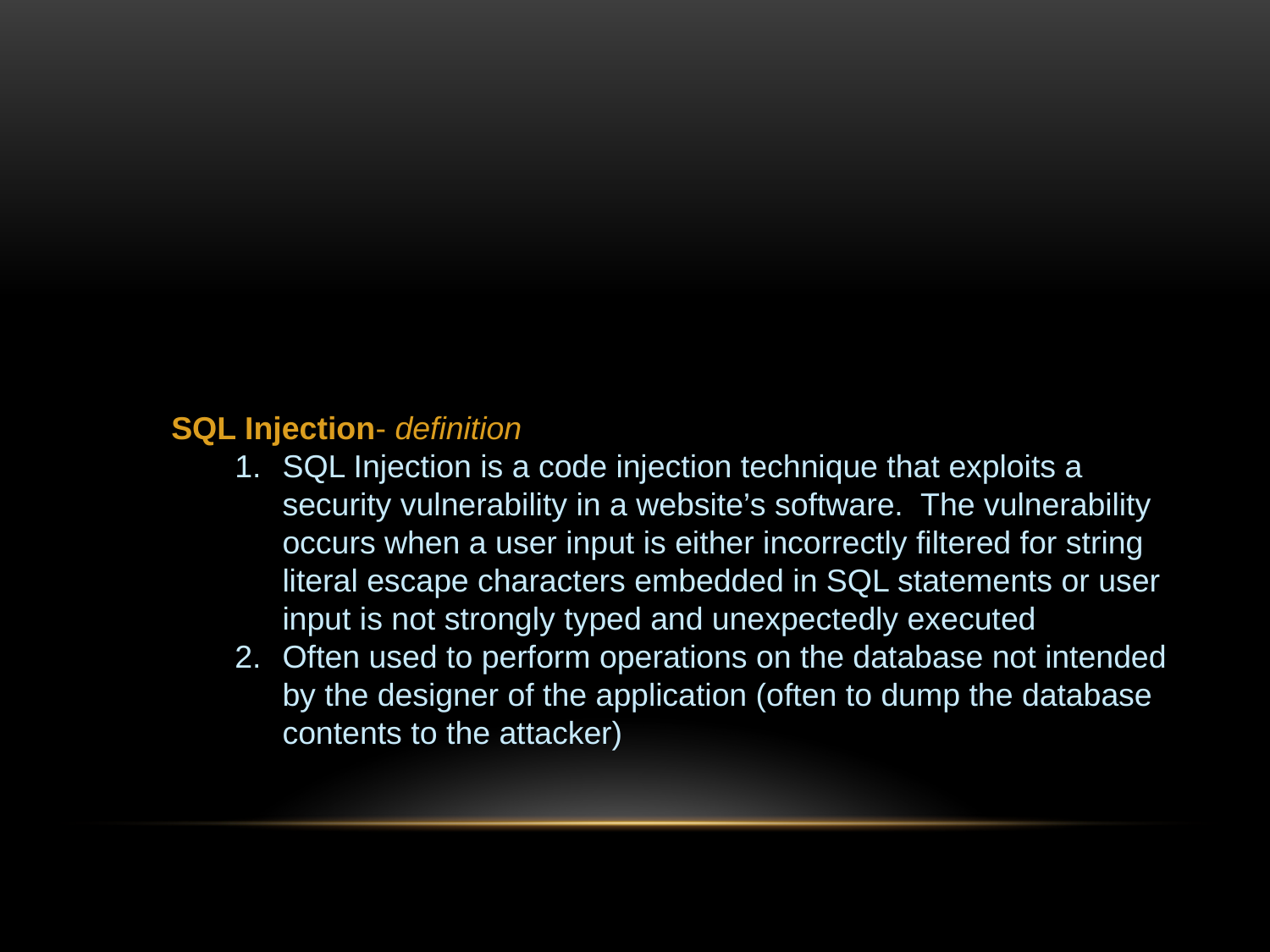

SQL Injection- definition
SQL Injection is a code injection technique that exploits a security vulnerability in a website’s software.  The vulnerability occurs when a user input is either incorrectly filtered for string literal escape characters embedded in SQL statements or user input is not strongly typed and unexpectedly executed
Often used to perform operations on the database not intended by the designer of the application (often to dump the database contents to the attacker)